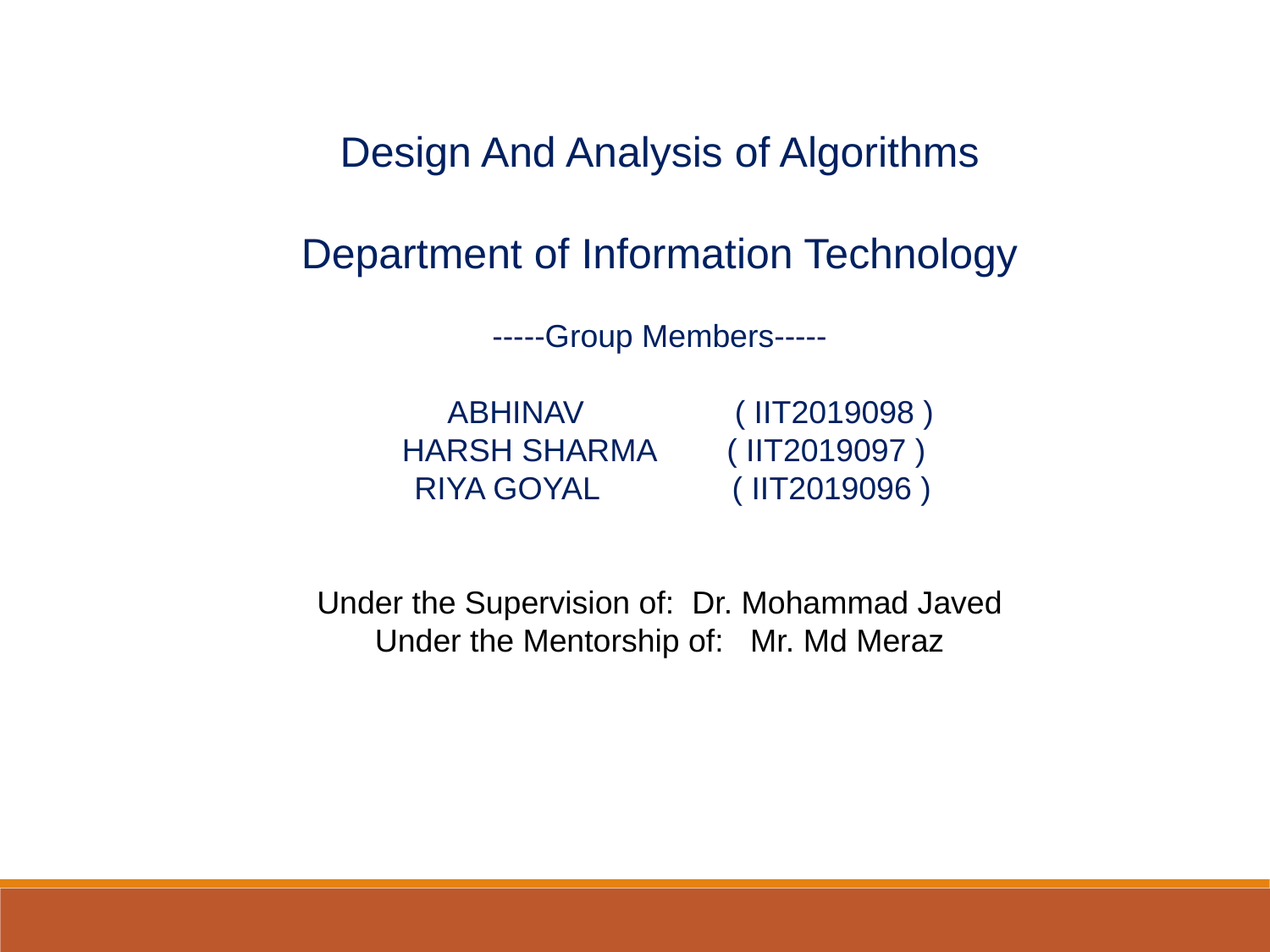

Design And Analysis of Algorithms

Department of Information Technology

-----Group Members-----

       ABHINAV                 ( IIT2019098 )
 HARSH SHARMA        ( IIT2019097 )
   RIYA GOYAL               ( IIT2019096 )

Under the Supervision of:  Dr. Mohammad Javed
Under the Mentorship of:   Mr. Md Meraz